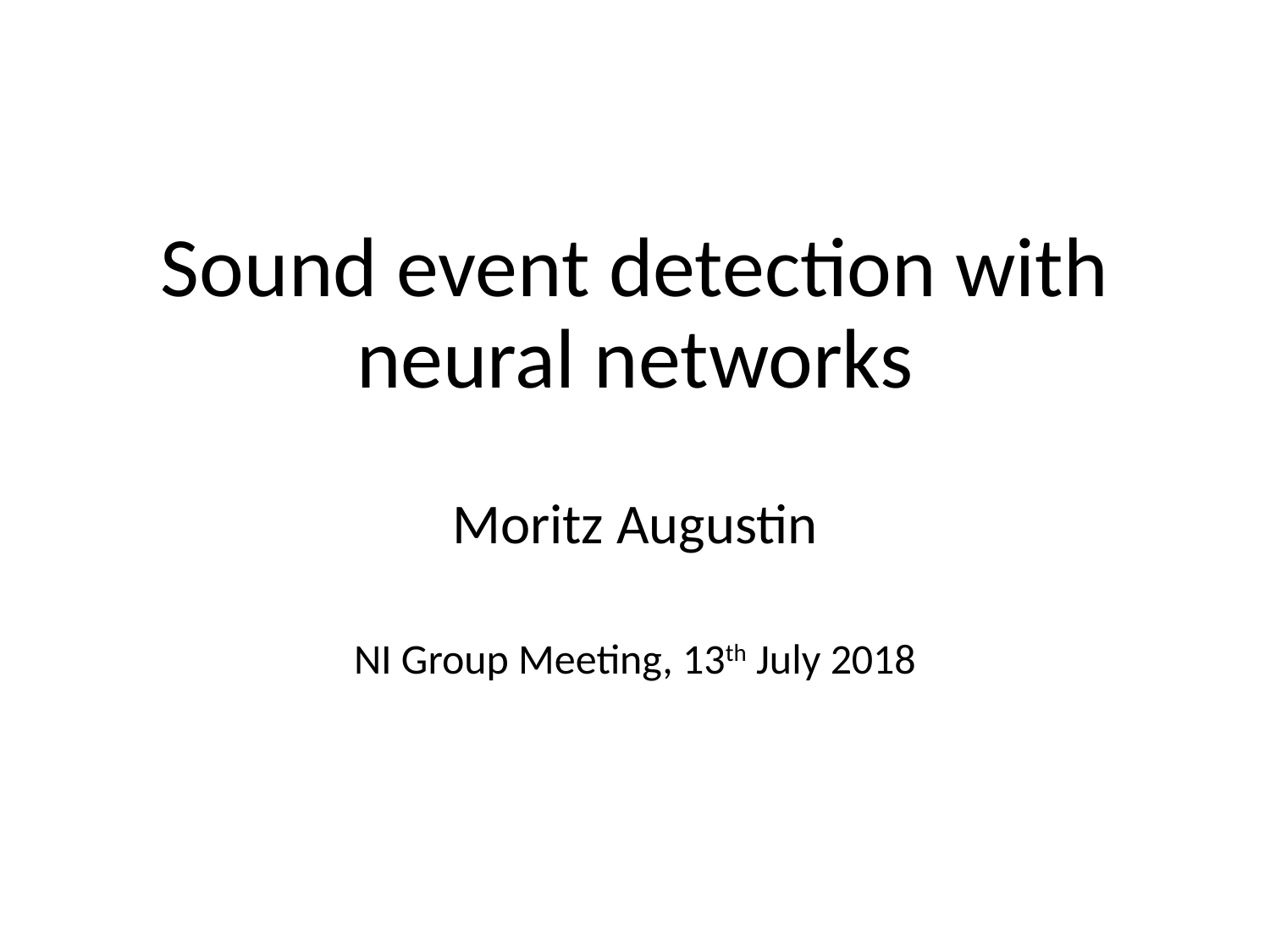

# Sound event detection with neural networks
Moritz Augustin

NI Group Meeting, 13th July 2018